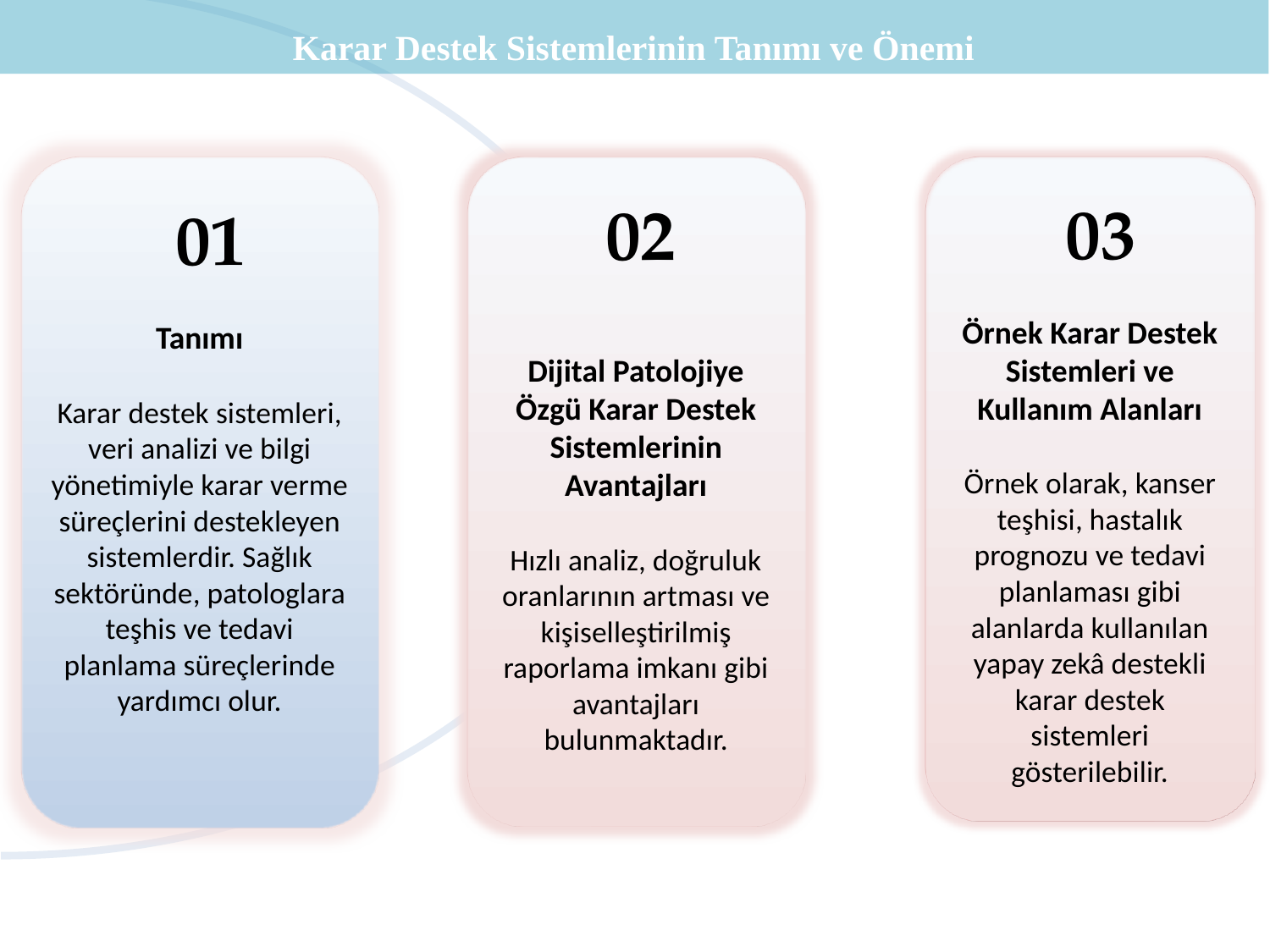

Karar Destek Sistemlerinin Tanımı ve Önemi

  01

Tanımı

Karar destek sistemleri, veri analizi ve bilgi yönetimiyle karar verme süreçlerini destekleyen sistemlerdir. Sağlık sektöründe, patologlara teşhis ve tedavi planlama süreçlerinde yardımcı olur.

 02

Dijital Patolojiye Özgü Karar Destek Sistemlerinin Avantajları

Hızlı analiz, doğruluk oranlarının artması ve kişiselleştirilmiş raporlama imkanı gibi avantajları bulunmaktadır.

  03

Örnek Karar Destek Sistemleri ve Kullanım Alanları

Örnek olarak, kanser teşhisi, hastalık prognozu ve tedavi planlaması gibi alanlarda kullanılan yapay zekâ destekli karar destek sistemleri gösterilebilir.